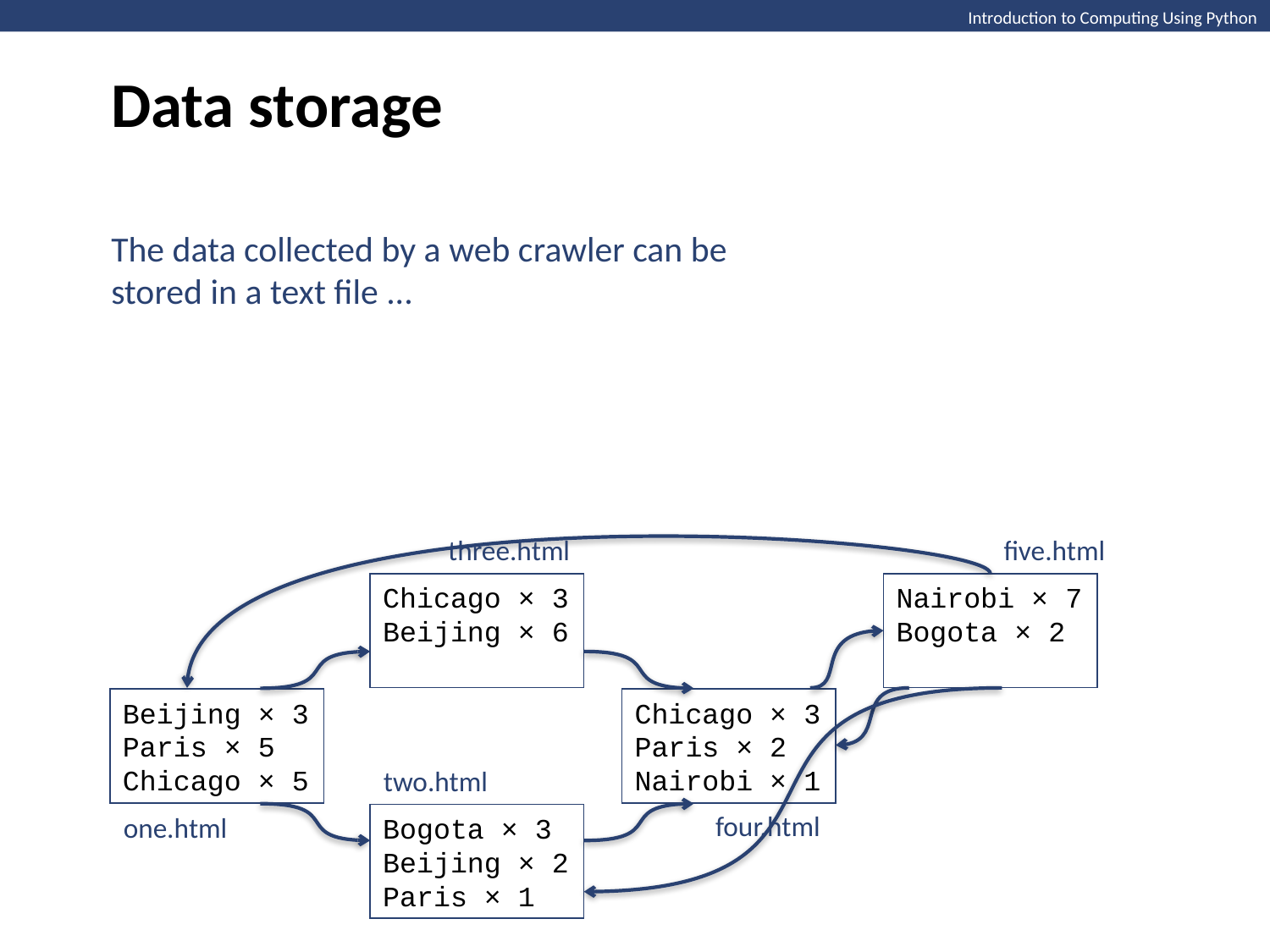

Data storage
Introduction to Computing Using Python
The data collected by a web crawler can be stored in a text file ...
three.html
five.html
Chicago × 3
Beijing × 6

Nairobi × 7
Bogota × 2

Beijing × 3
Paris × 5
Chicago × 5
Chicago × 3
Paris × 2
Nairobi × 1
two.html
four.html
one.html
Bogota × 3
Beijing × 2
Paris × 1